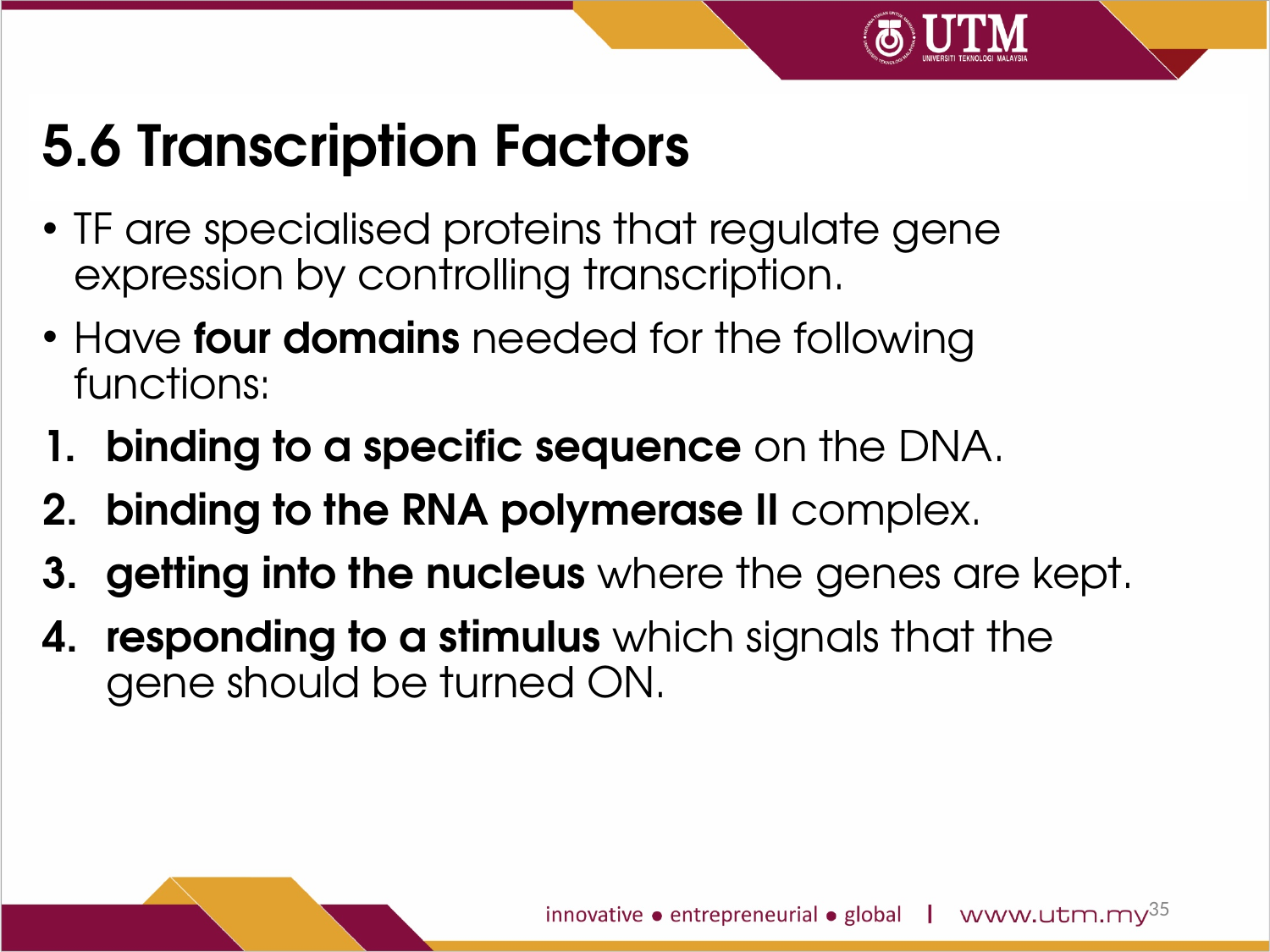

# 5.6 Transcription Factors
TF are specialised proteins that regulate gene expression by controlling transcription.
Have four domains needed for the following functions:
binding to a specific sequence on the DNA.
binding to the RNA polymerase II complex.
getting into the nucleus where the genes are kept.
responding to a stimulus which signals that the gene should be turned ON.
35